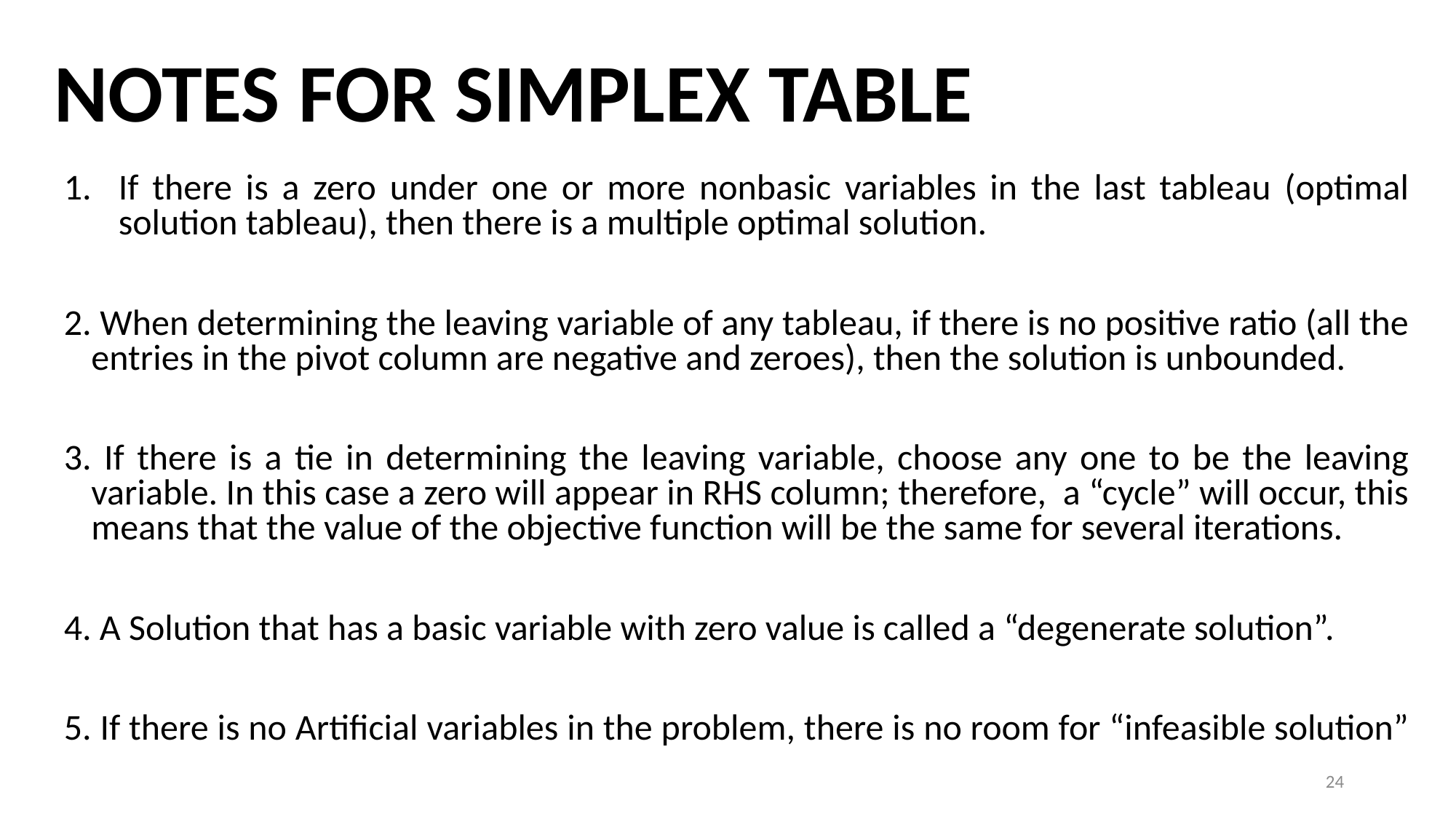

NOTES FOR SIMPLEX TABLE
If there is a zero under one or more nonbasic variables in the last tableau (optimal solution tableau), then there is a multiple optimal solution.

2. When determining the leaving variable of any tableau, if there is no positive ratio (all the entries in the pivot column are negative and zeroes), then the solution is unbounded.

3. If there is a tie in determining the leaving variable, choose any one to be the leaving variable. In this case a zero will appear in RHS column; therefore,  a “cycle” will occur, this means that the value of the objective function will be the same for several iterations.

4. A Solution that has a basic variable with zero value is called a “degenerate solution”.

5. If there is no Artificial variables in the problem, there is no room for “infeasible solution”

24